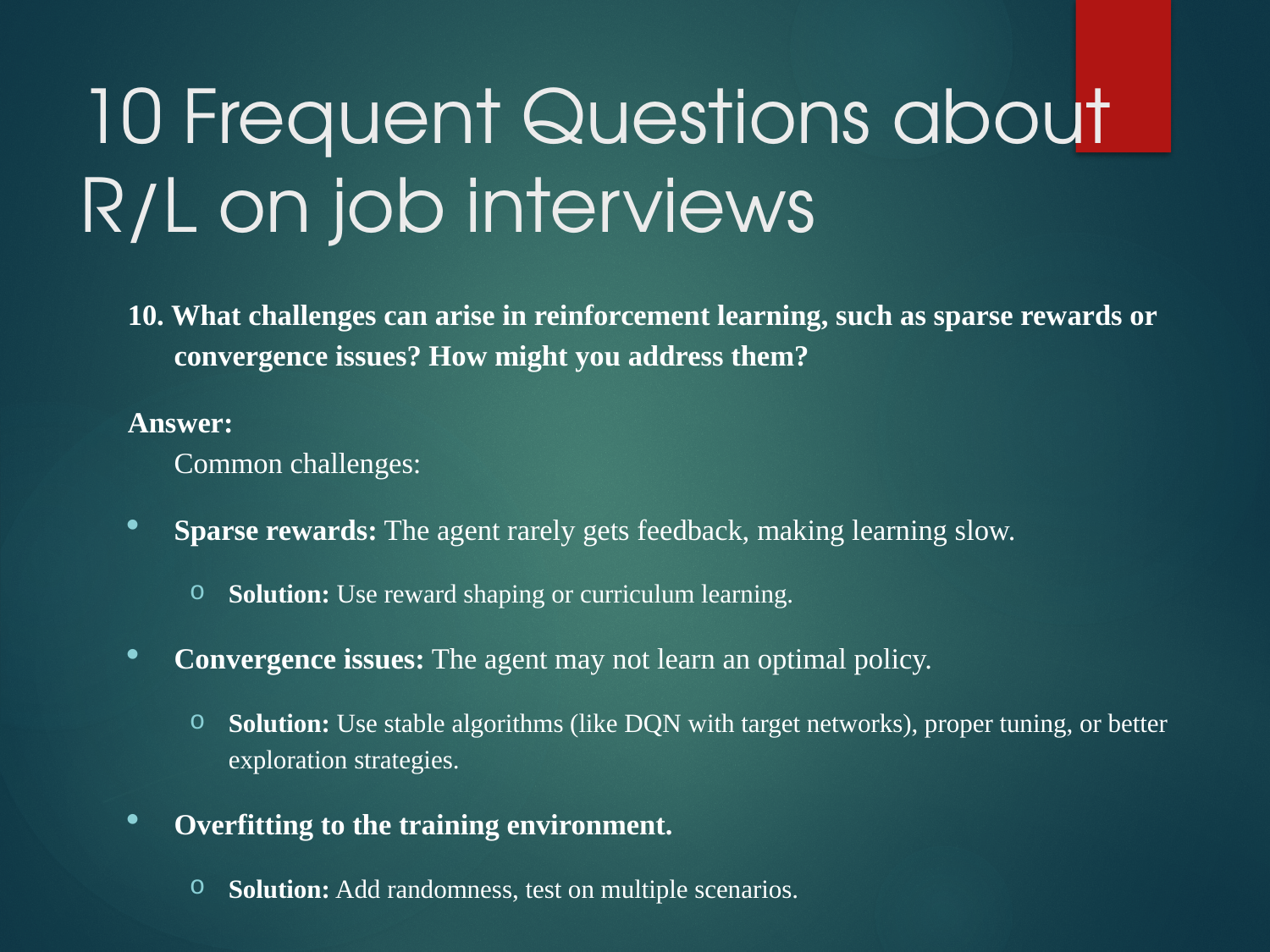

# 10 Frequent Questions about R/L on job interviews
10. What challenges can arise in reinforcement learning, such as sparse rewards or convergence issues? How might you address them?
Answer:
Common challenges:
Sparse rewards: The agent rarely gets feedback, making learning slow.
Solution: Use reward shaping or curriculum learning.
Convergence issues: The agent may not learn an optimal policy.
Solution: Use stable algorithms (like DQN with target networks), proper tuning, or better exploration strategies.
Overfitting to the training environment.
Solution: Add randomness, test on multiple scenarios.